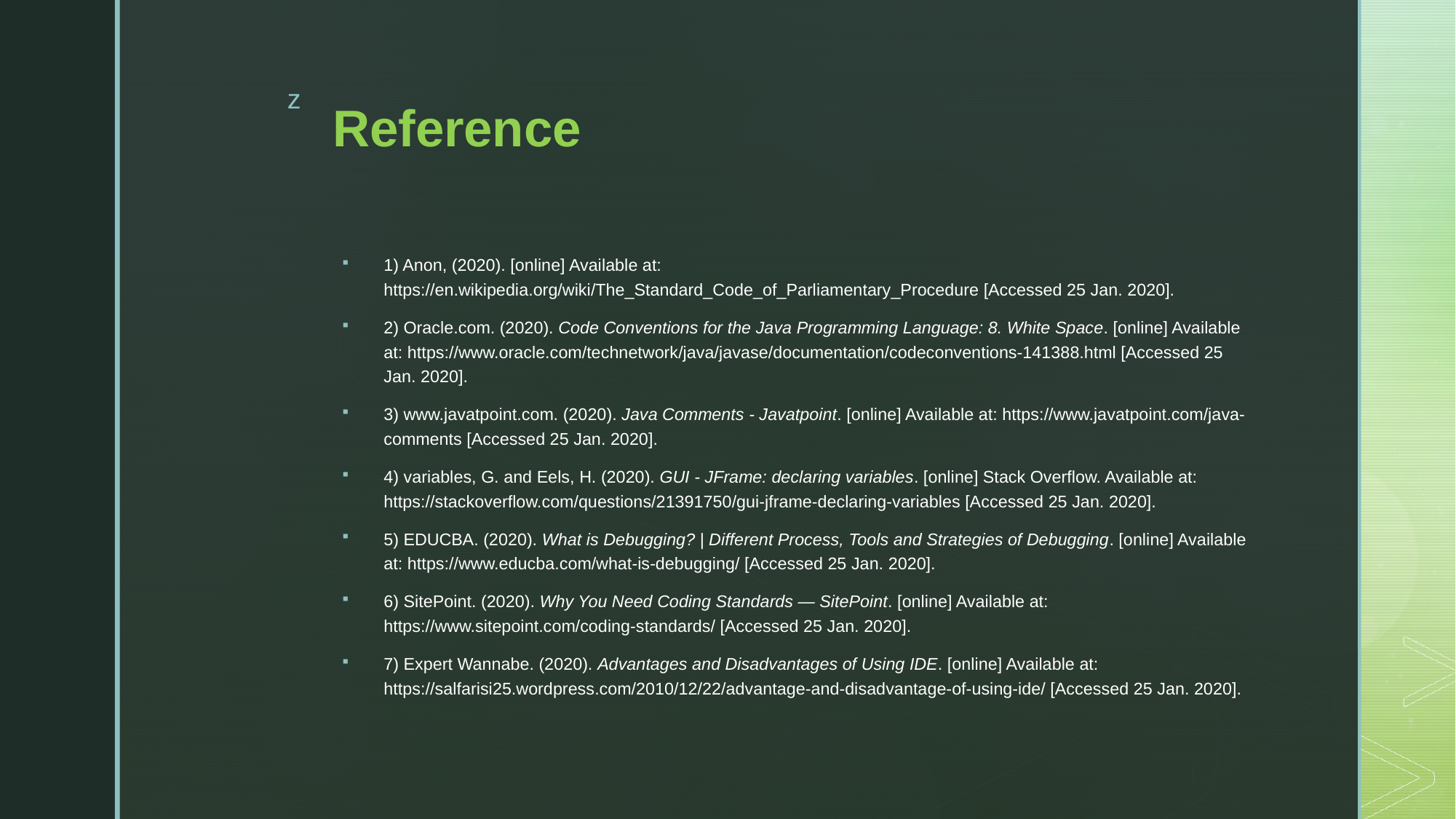

# Reference
1) Anon, (2020). [online] Available at: https://en.wikipedia.org/wiki/The_Standard_Code_of_Parliamentary_Procedure [Accessed 25 Jan. 2020].
2) Oracle.com. (2020). Code Conventions for the Java Programming Language: 8. White Space. [online] Available at: https://www.oracle.com/technetwork/java/javase/documentation/codeconventions-141388.html [Accessed 25 Jan. 2020].
3) www.javatpoint.com. (2020). Java Comments - Javatpoint. [online] Available at: https://www.javatpoint.com/java-comments [Accessed 25 Jan. 2020].
4) variables, G. and Eels, H. (2020). GUI - JFrame: declaring variables. [online] Stack Overflow. Available at: https://stackoverflow.com/questions/21391750/gui-jframe-declaring-variables [Accessed 25 Jan. 2020].
5) EDUCBA. (2020). What is Debugging? | Different Process, Tools and Strategies of Debugging. [online] Available at: https://www.educba.com/what-is-debugging/ [Accessed 25 Jan. 2020].
6) SitePoint. (2020). Why You Need Coding Standards — SitePoint. [online] Available at: https://www.sitepoint.com/coding-standards/ [Accessed 25 Jan. 2020].
7) Expert Wannabe. (2020). Advantages and Disadvantages of Using IDE. [online] Available at: https://salfarisi25.wordpress.com/2010/12/22/advantage-and-disadvantage-of-using-ide/ [Accessed 25 Jan. 2020].